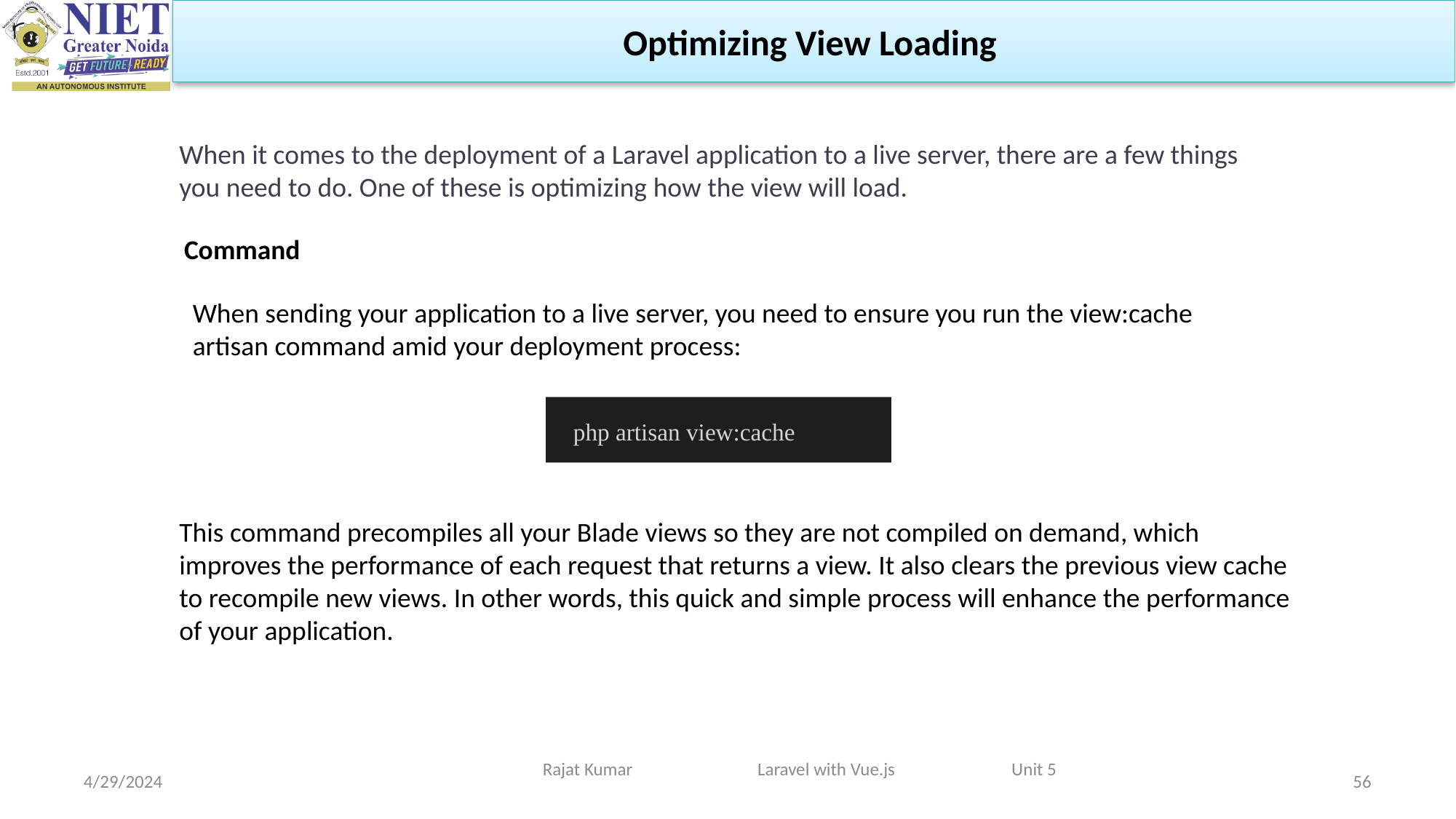

Optimizing View Loading
When it comes to the deployment of a Laravel application to a live server, there are a few things you need to do. One of these is optimizing how the view will load.
Command
When sending your application to a live server, you need to ensure you run the view:cache artisan command amid your deployment process:
    php artisan view:cache
This command precompiles all your Blade views so they are not compiled on demand, which improves the performance of each request that returns a view. It also clears the previous view cache to recompile new views. In other words, this quick and simple process will enhance the performance of your application.
Rajat Kumar                              Laravel with Vue.js                            Unit 5
4/29/2024
56